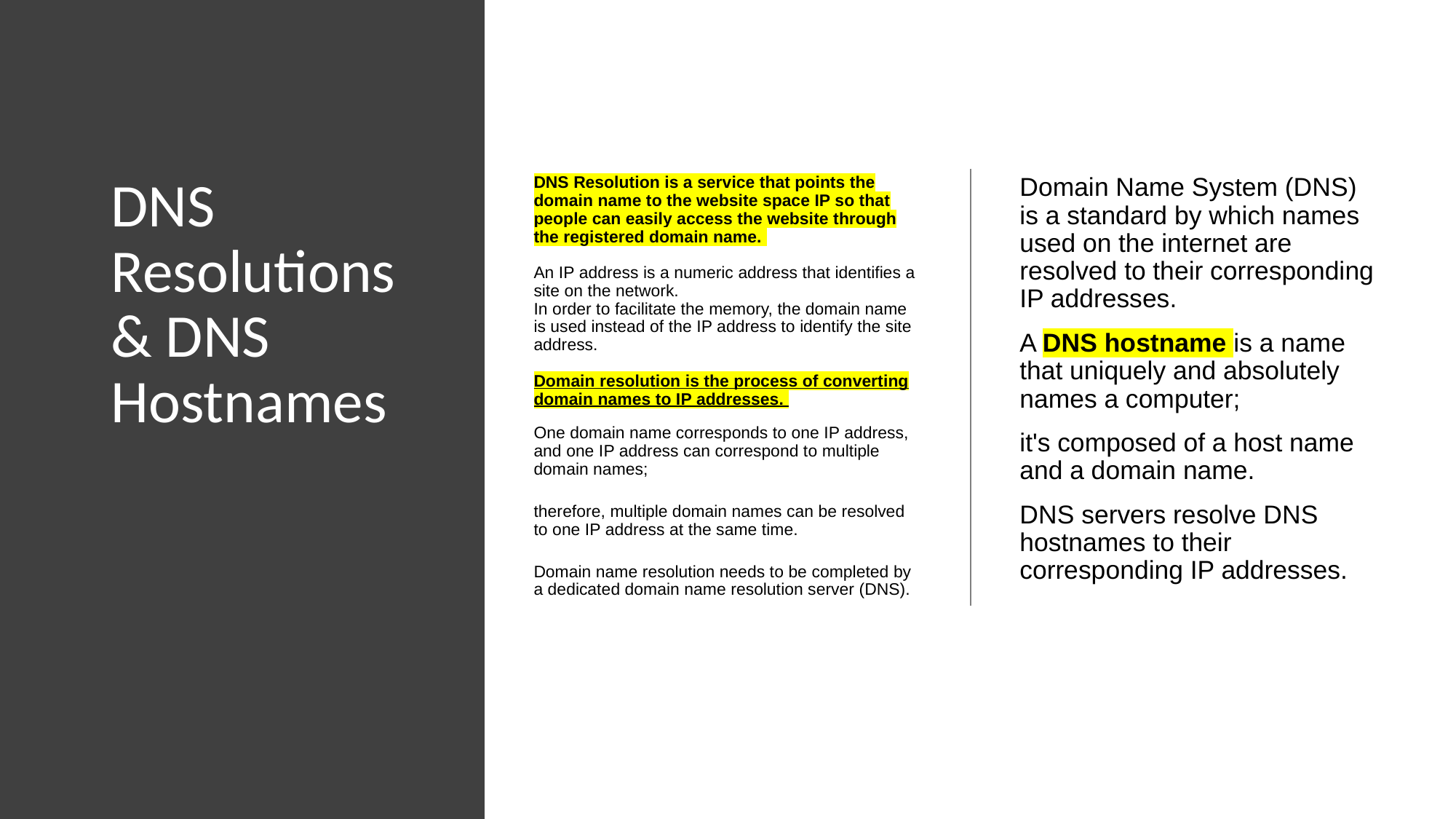

# DNS Resolutions & DNS Hostnames
DNS Resolution is a service that points the domain name to the website space IP so that people can easily access the website through the registered domain name.

An IP address is a numeric address that identifies a site on the network.
In order to facilitate the memory, the domain name is used instead of the IP address to identify the site address.

Domain resolution is the process of converting domain names to IP addresses.
One domain name corresponds to one IP address, and one IP address can correspond to multiple domain names;
therefore, multiple domain names can be resolved to one IP address at the same time.
Domain name resolution needs to be completed by a dedicated domain name resolution server (DNS).
Domain Name System (DNS) is a standard by which names used on the internet are resolved to their corresponding IP addresses.
A DNS hostname is a name that uniquely and absolutely names a computer;
it's composed of a host name and a domain name.
DNS servers resolve DNS hostnames to their corresponding IP addresses.